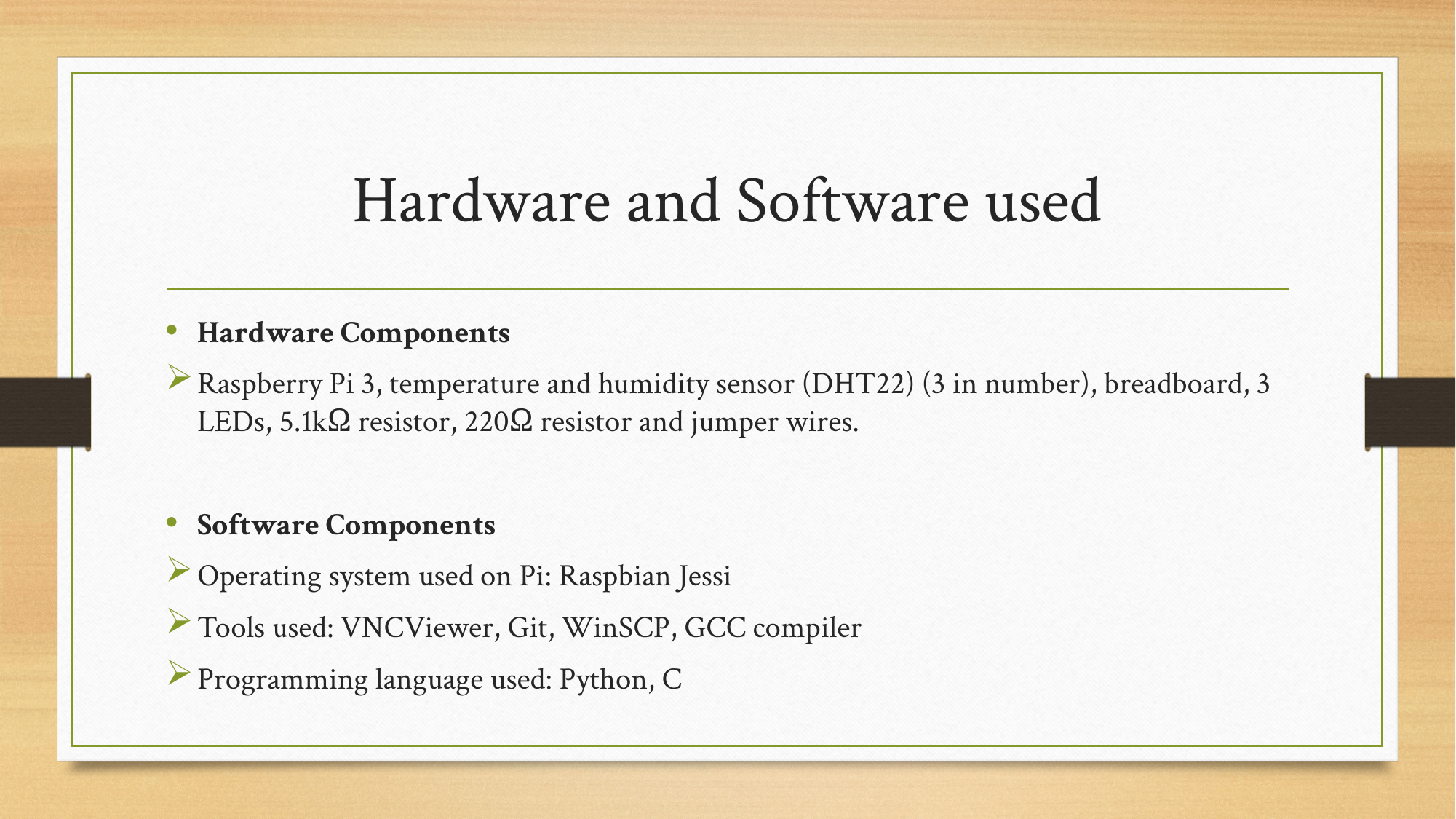

# Hardware and Software used
Hardware Components
Raspberry Pi 3, temperature and humidity sensor (DHT22) (3 in number), breadboard, 3 LEDs, 5.1kΩ resistor, 220Ω resistor and jumper wires.

Software Components
Operating system used on Pi: Raspbian Jessi
Tools used: VNCViewer, Git, WinSCP, GCC compiler
Programming language used: Python, C